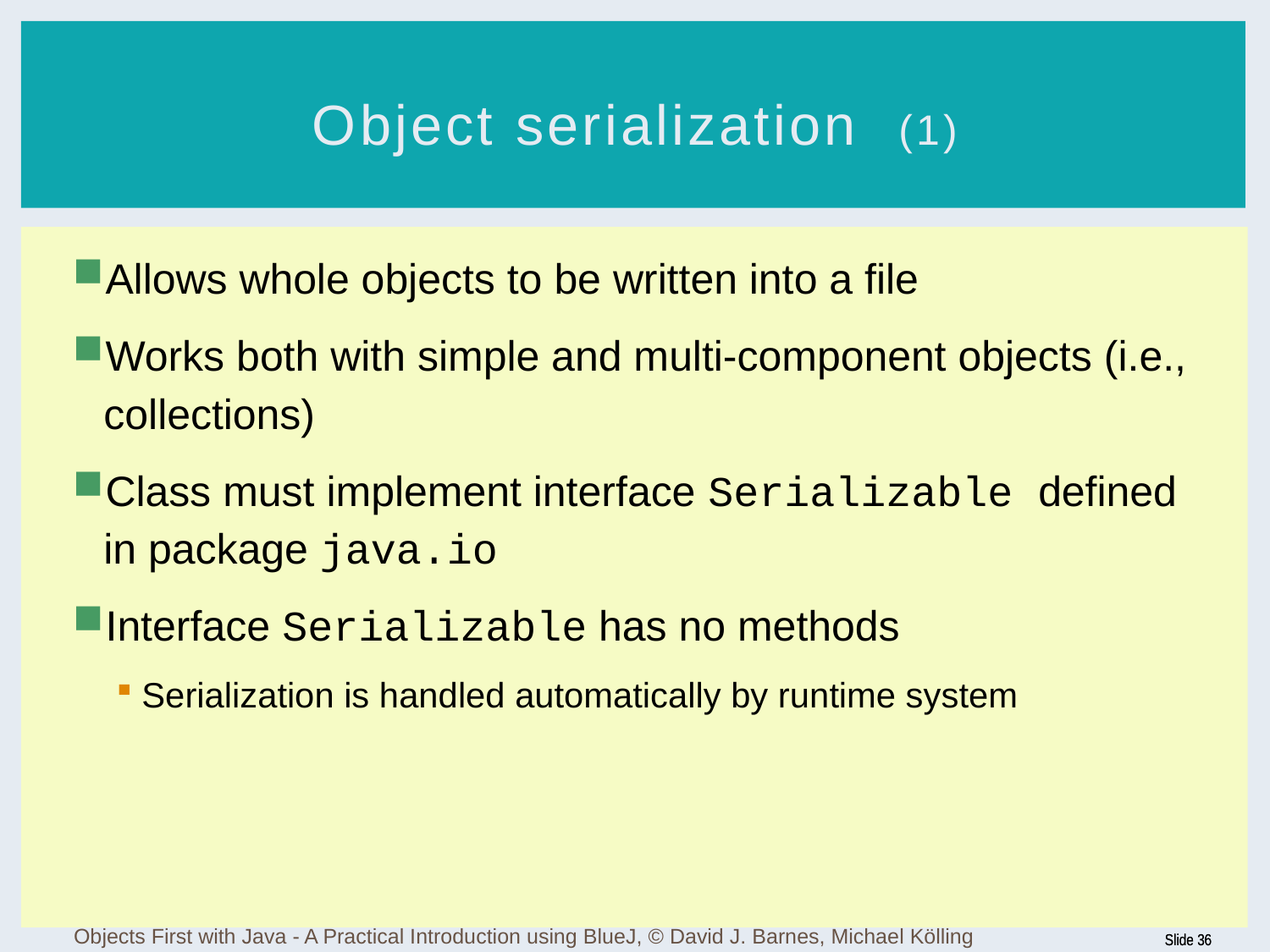

# Object serialization  (1)
Allows whole objects to be written into a file
Works both with simple and multi-component objects (i.e., collections)
Class must implement interface Serializable defined in package java.io
Interface Serializable has no methods
Serialization is handled automatically by runtime system
Objects First with Java - A Practical Introduction using BlueJ, © David J. Barnes, Michael Kölling